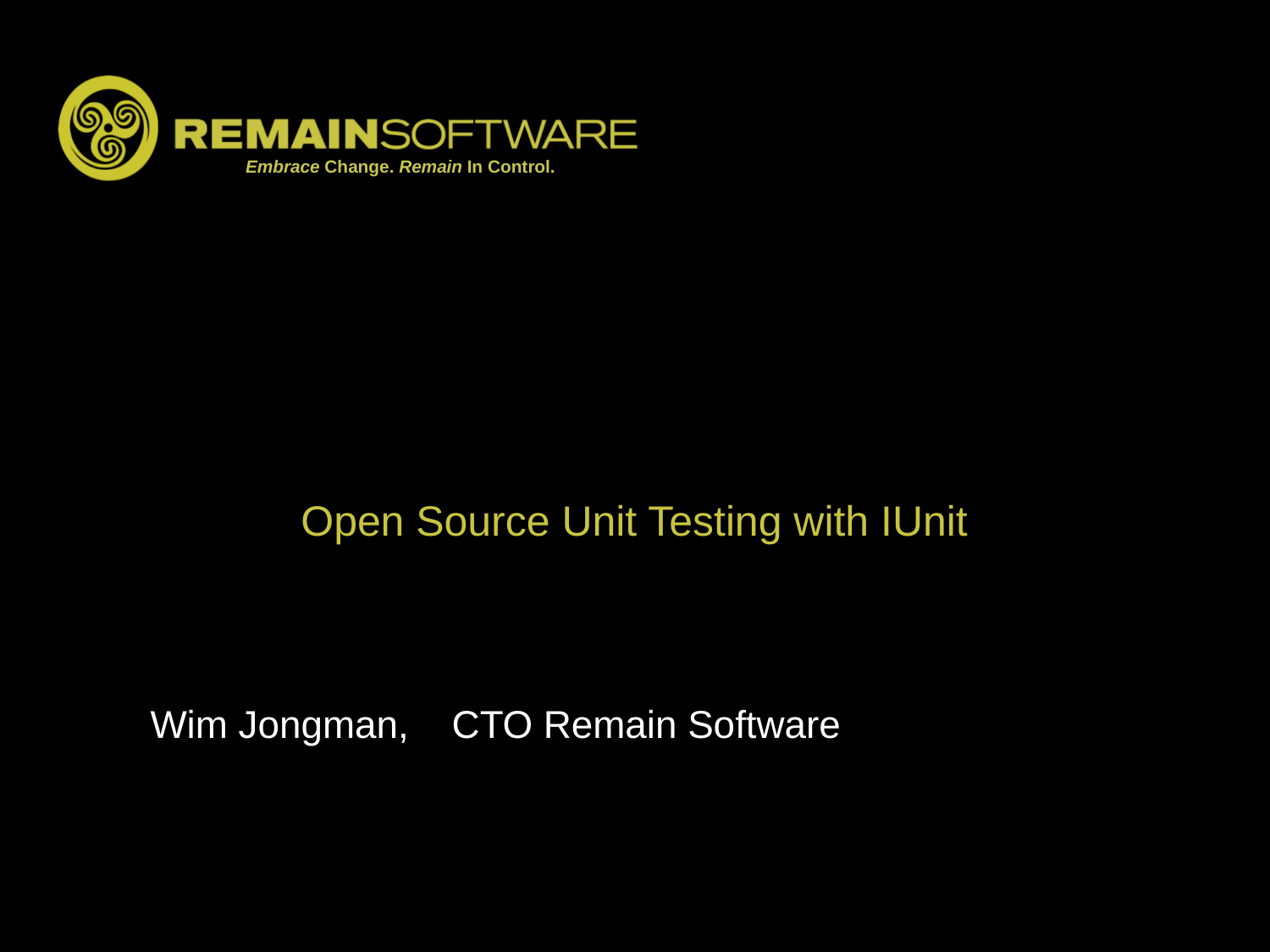

# Open Source Unit Testing with IUnit
Wim Jongman,    CTO Remain Software